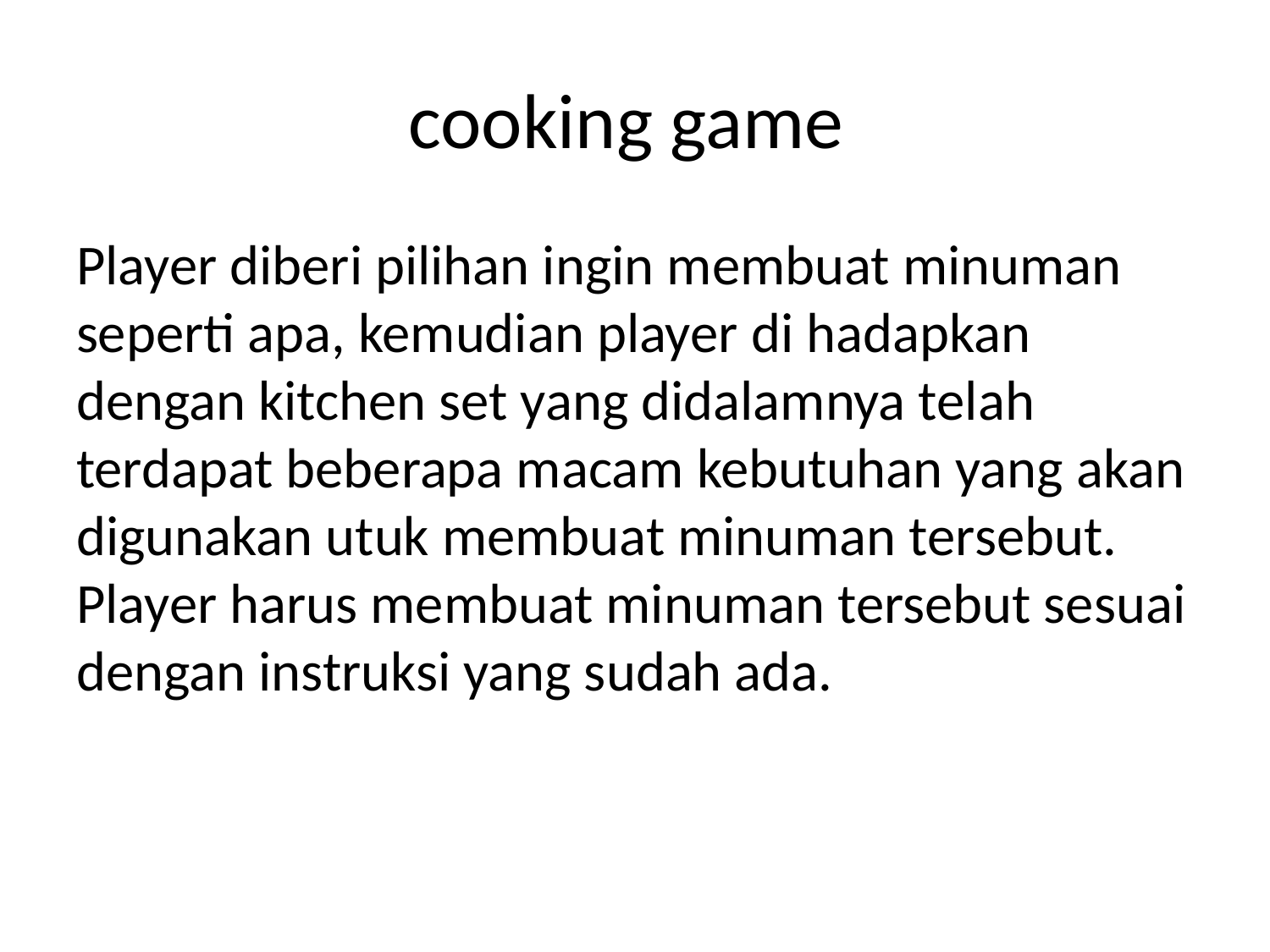

# cooking game
Player diberi pilihan ingin membuat minuman seperti apa, kemudian player di hadapkan dengan kitchen set yang didalamnya telah terdapat beberapa macam kebutuhan yang akan digunakan utuk membuat minuman tersebut. Player harus membuat minuman tersebut sesuai dengan instruksi yang sudah ada.